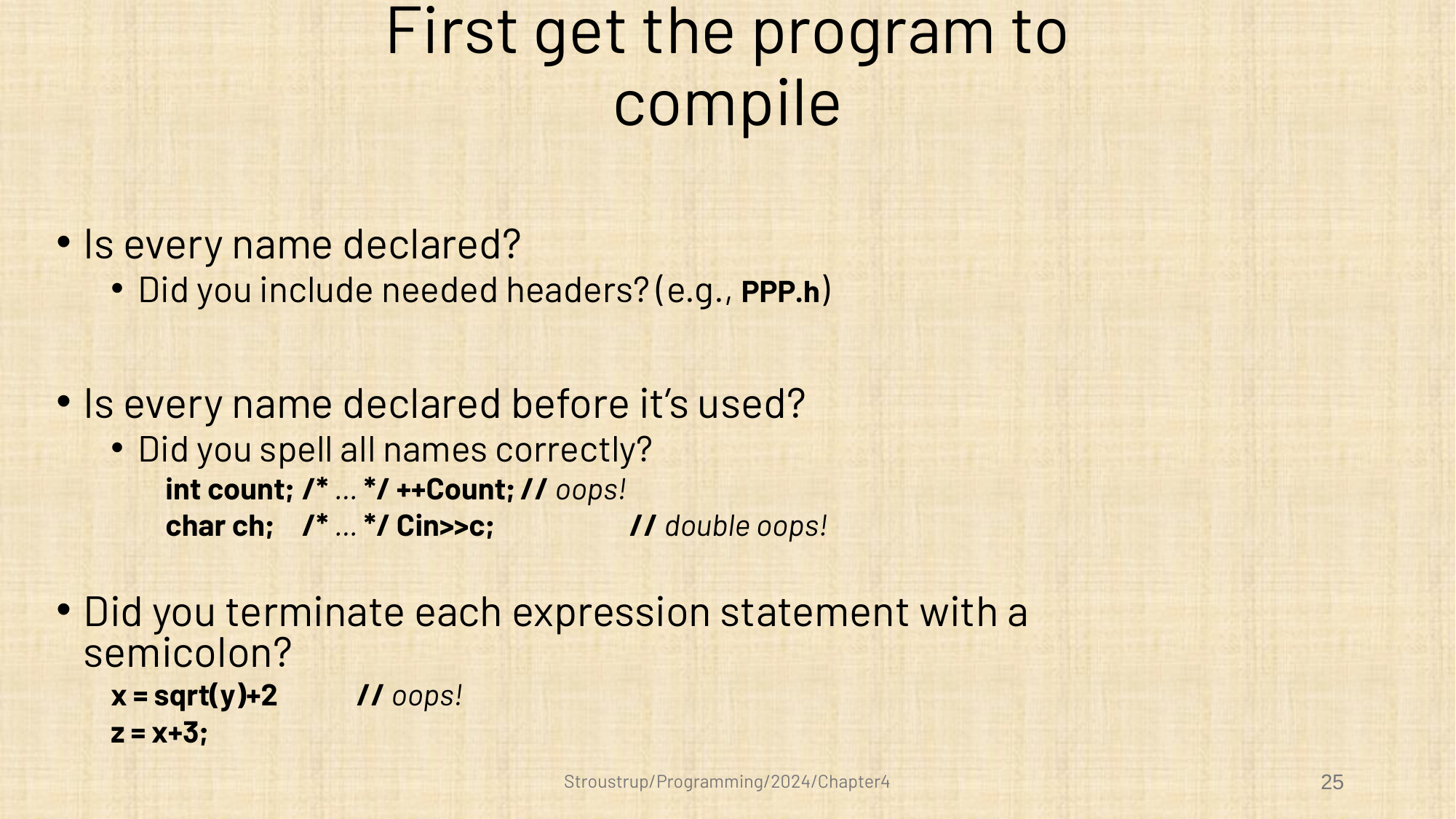

# First get the program to compile

Is every name declared?
Did you include needed headers? (e.g., PPP.h)

Is every name declared before it’s used?
Did you spell all names correctly?
int count;	/* … */ ++Count;	// oops!
char ch;	/* … */ Cin>>c;		// double oops!

Did you terminate each expression statement with a semicolon?
x = sqrt(y)+2	// oops!
z = x+3;
Stroustrup/Programming/2024/Chapter4
25